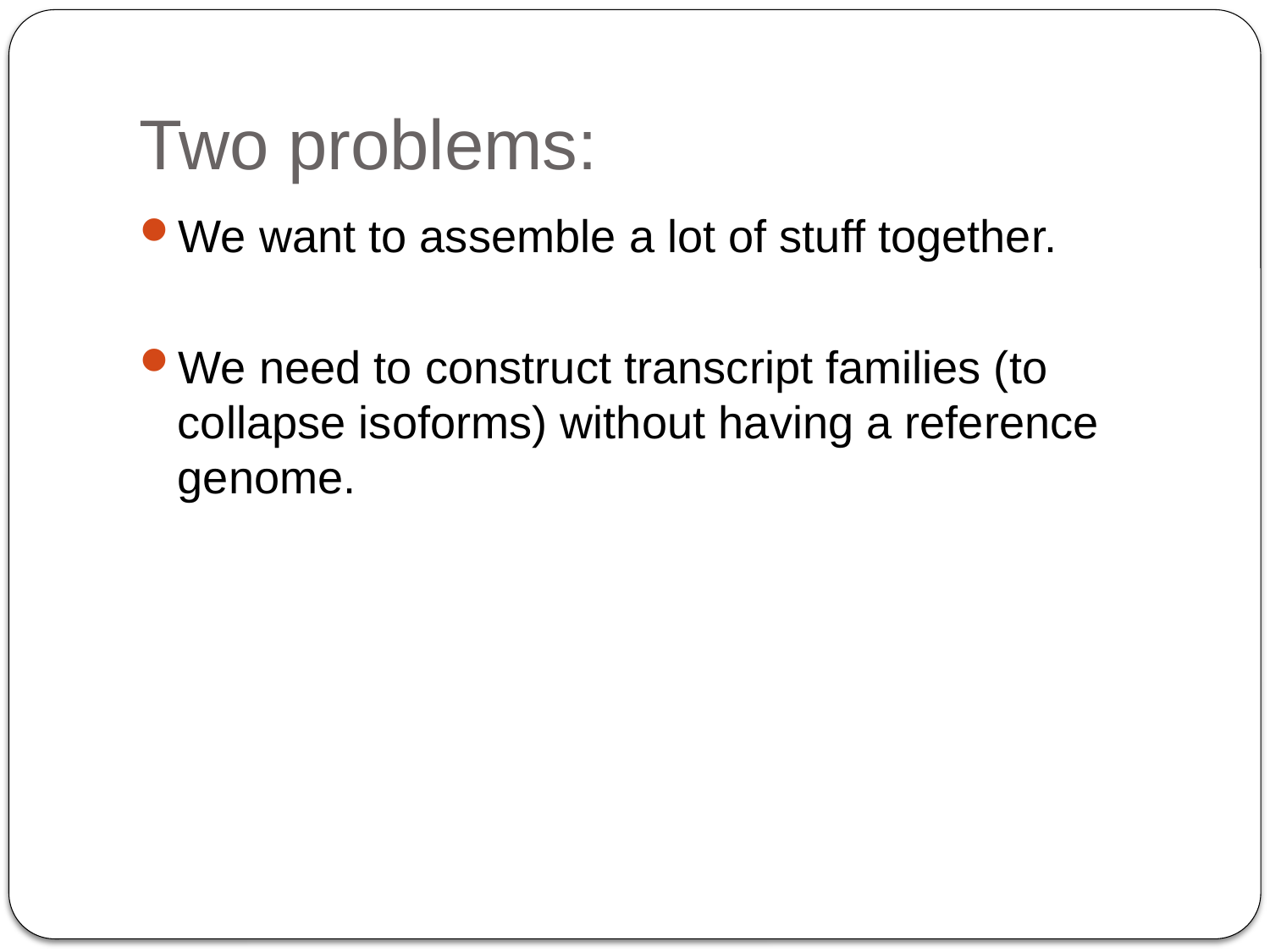

# Two problems:
We want to assemble a lot of stuff together.

We need to construct transcript families (to collapse isoforms) without having a reference genome.